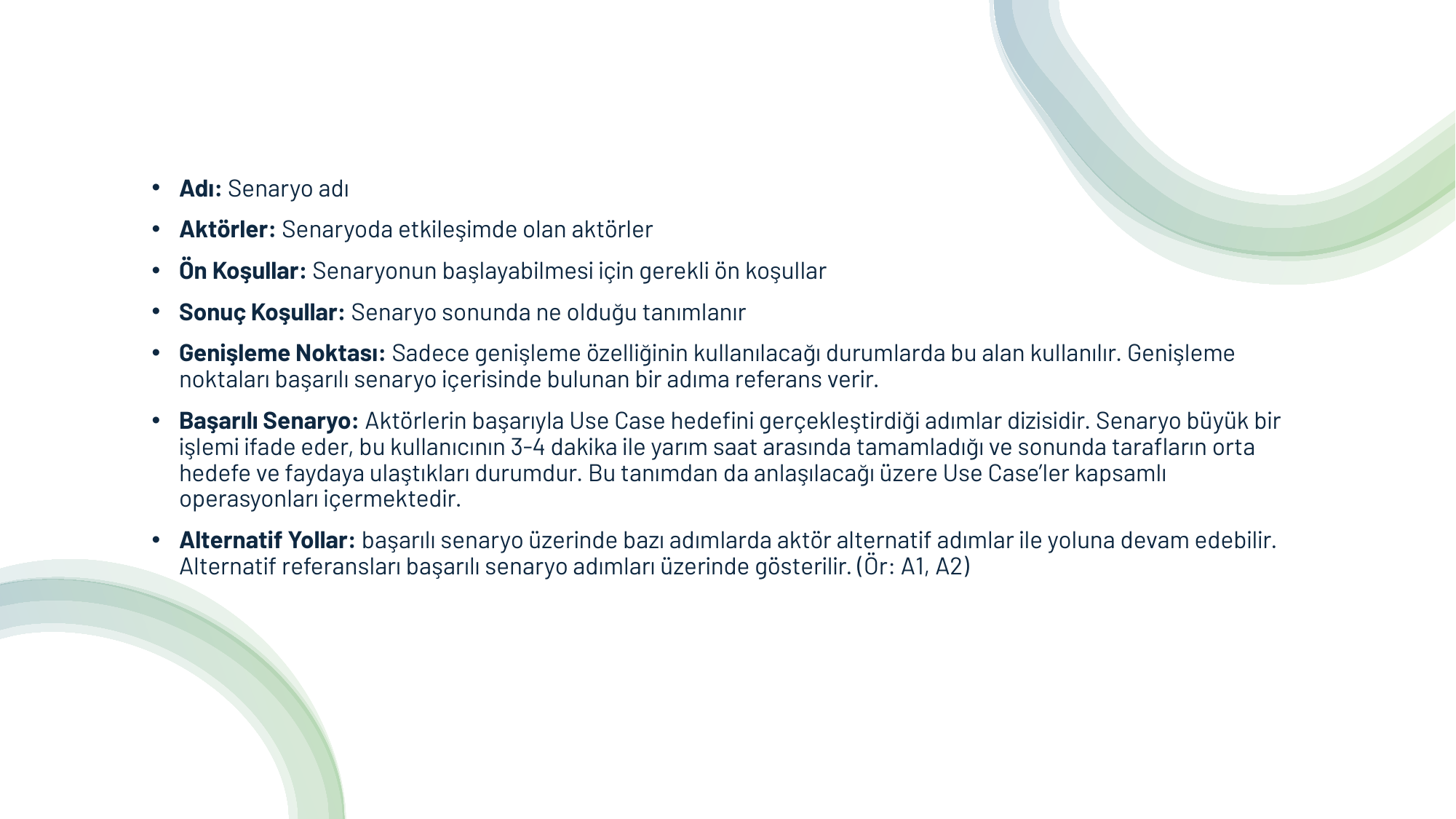

Adı: Senaryo adı
Aktörler: Senaryoda etkileşimde olan aktörler
Ön Koşullar: Senaryonun başlayabilmesi için gerekli ön koşullar
Sonuç Koşullar: Senaryo sonunda ne olduğu tanımlanır
Genişleme Noktası: Sadece genişleme özelliğinin kullanılacağı durumlarda bu alan kullanılır. Genişleme noktaları başarılı senaryo içerisinde bulunan bir adıma referans verir.
Başarılı Senaryo: Aktörlerin başarıyla Use Case hedefini gerçekleştirdiği adımlar dizisidir. Senaryo büyük bir işlemi ifade eder, bu kullanıcının 3-4 dakika ile yarım saat arasında tamamladığı ve sonunda tarafların orta hedefe ve faydaya ulaştıkları durumdur. Bu tanımdan da anlaşılacağı üzere Use Case’ler kapsamlı operasyonları içermektedir.
Alternatif Yollar: başarılı senaryo üzerinde bazı adımlarda aktör alternatif adımlar ile yoluna devam edebilir. Alternatif referansları başarılı senaryo adımları üzerinde gösterilir. (Ör: A1, A2)